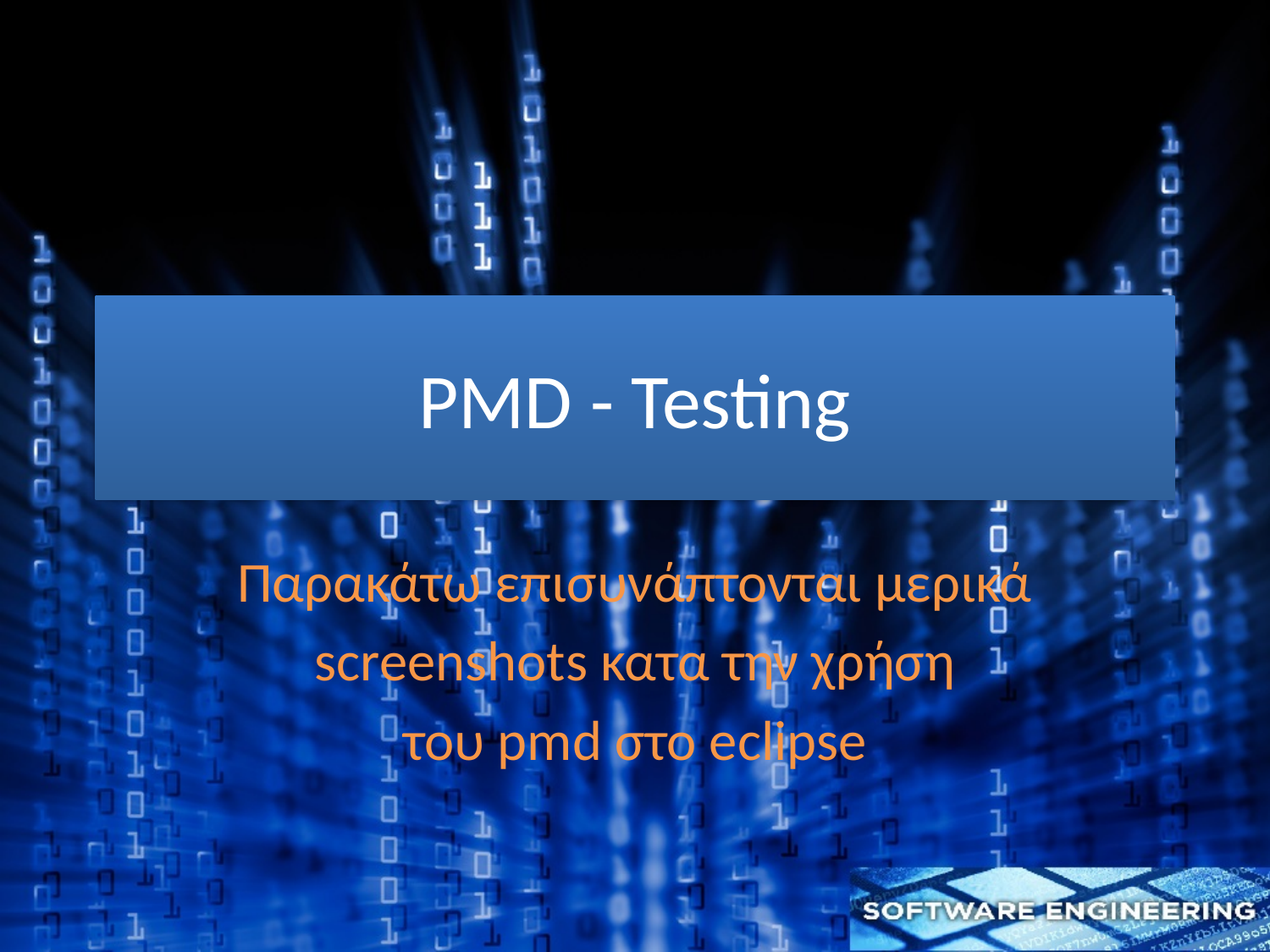

# PMD - Testing
Παρακάτω επισυνάπτονται μερικά
screenshots κατα την χρήση
του pmd στο eclipse